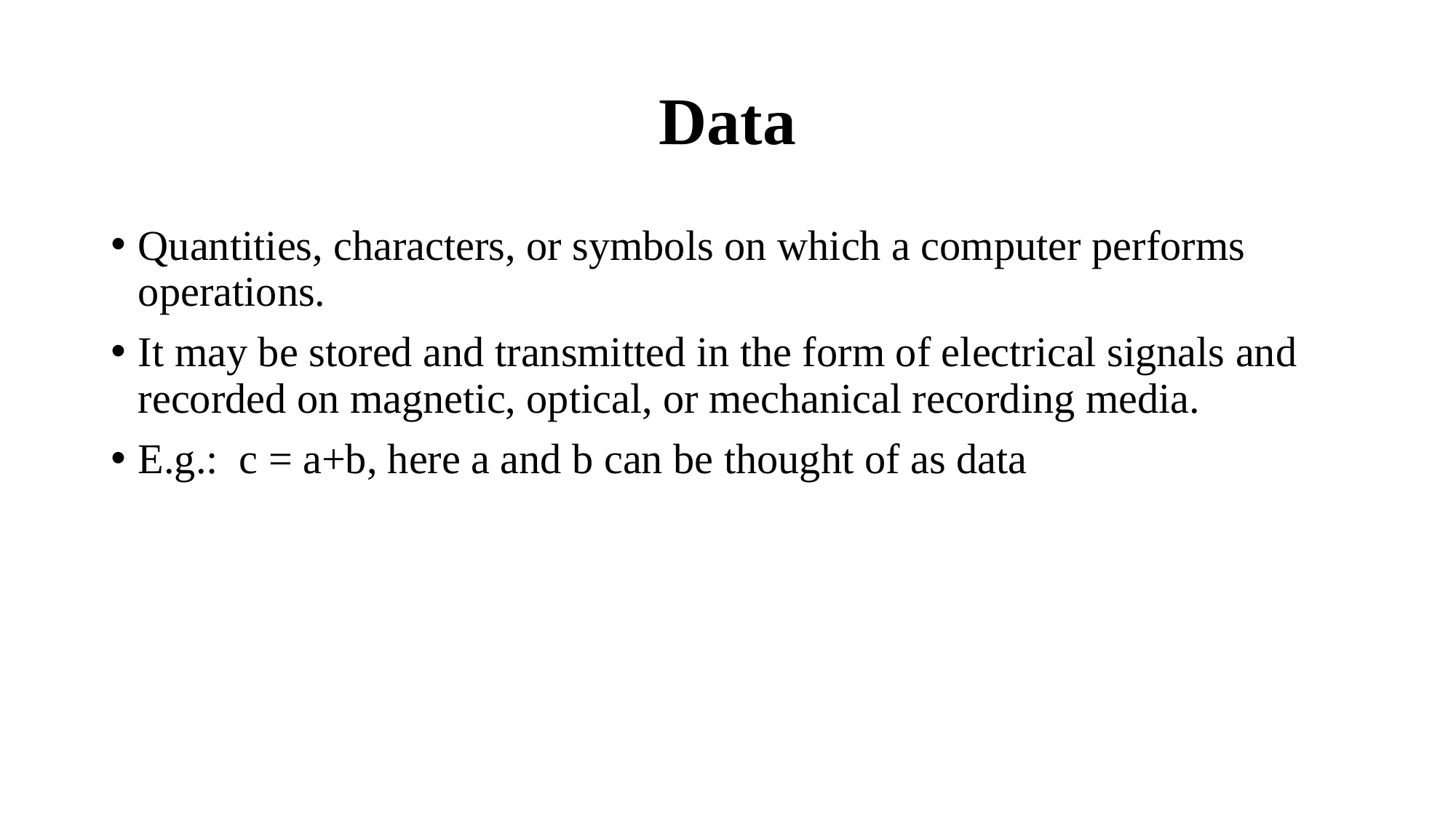

# Data
Quantities, characters, or symbols on which a computer performs operations.
It may be stored and transmitted in the form of electrical signals and recorded on magnetic, optical, or mechanical recording media.
E.g.:  c = a+b, here a and b can be thought of as data